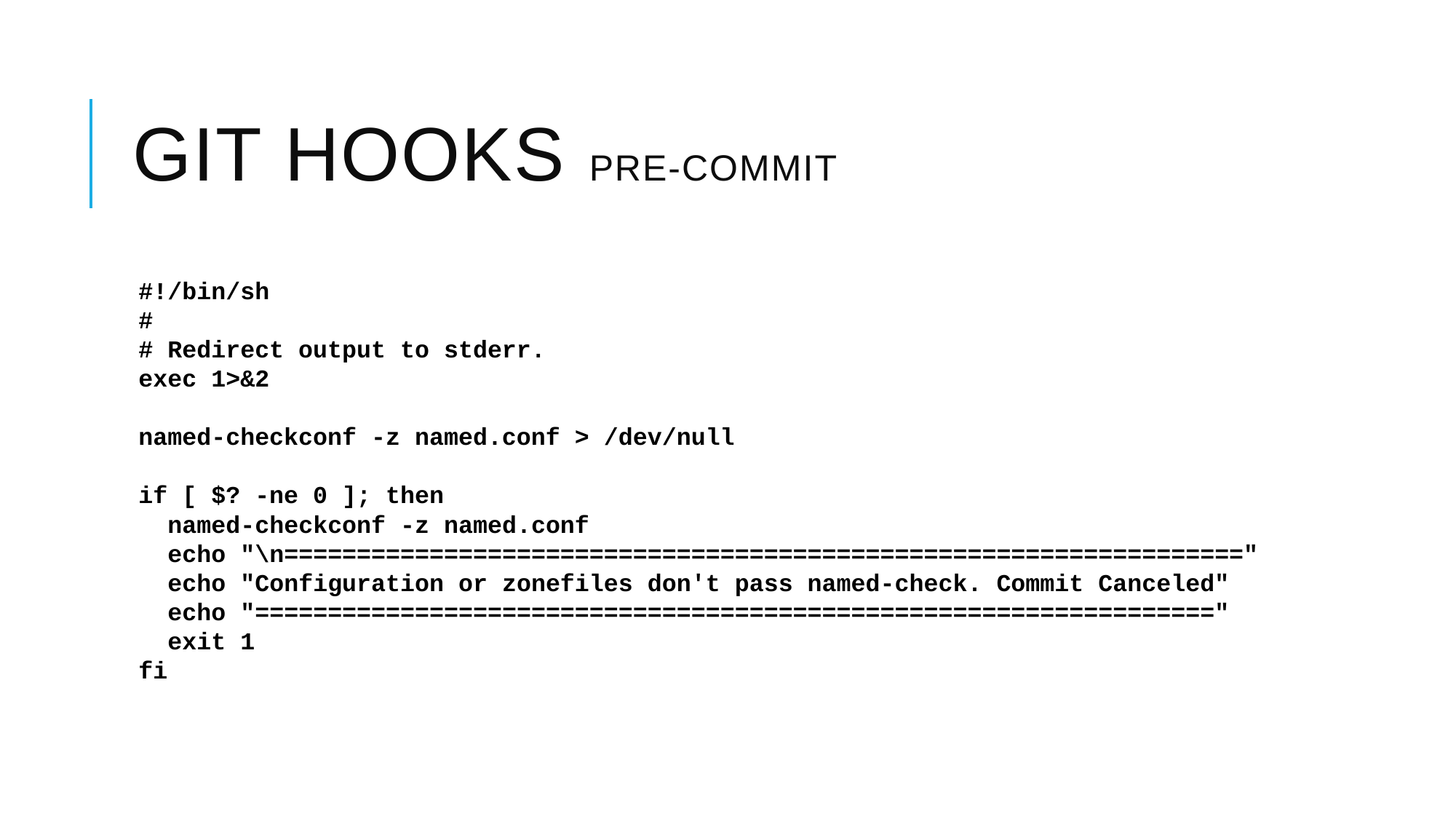

# Git Hooks pre-commit
#!/bin/sh
#
# Redirect output to stderr.
exec 1>&2

named-checkconf -z named.conf > /dev/null

if [ $? -ne 0 ]; then
  named-checkconf -z named.conf
  echo "\n=================================================================="
  echo "Configuration or zonefiles don't pass named-check. Commit Canceled"
  echo "=================================================================="
  exit 1
fi